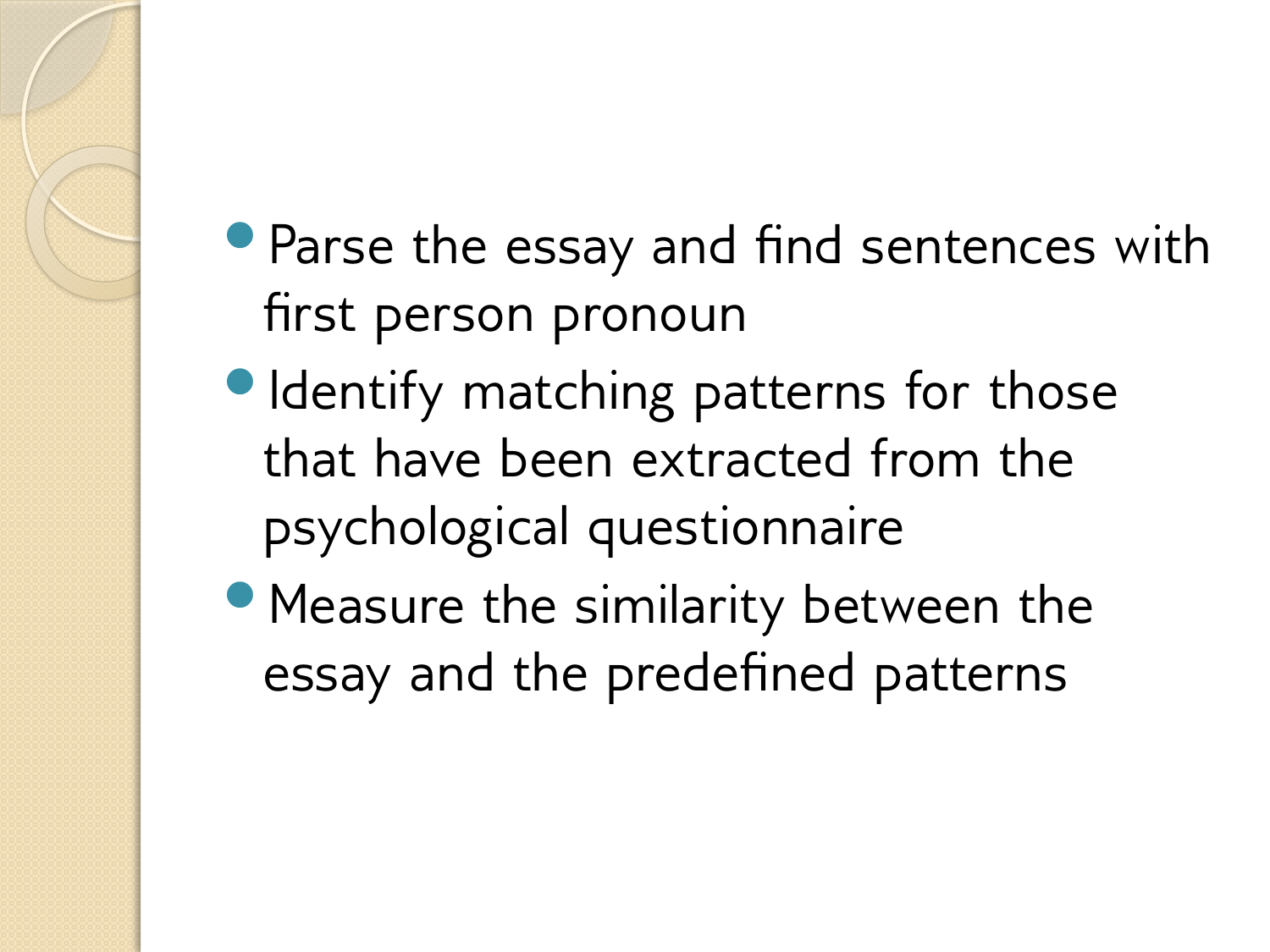

#
Parse the essay and find sentences with first person pronoun
Identify matching patterns for those that have been extracted from the psychological questionnaire
Measure the similarity between the essay and the predefined patterns